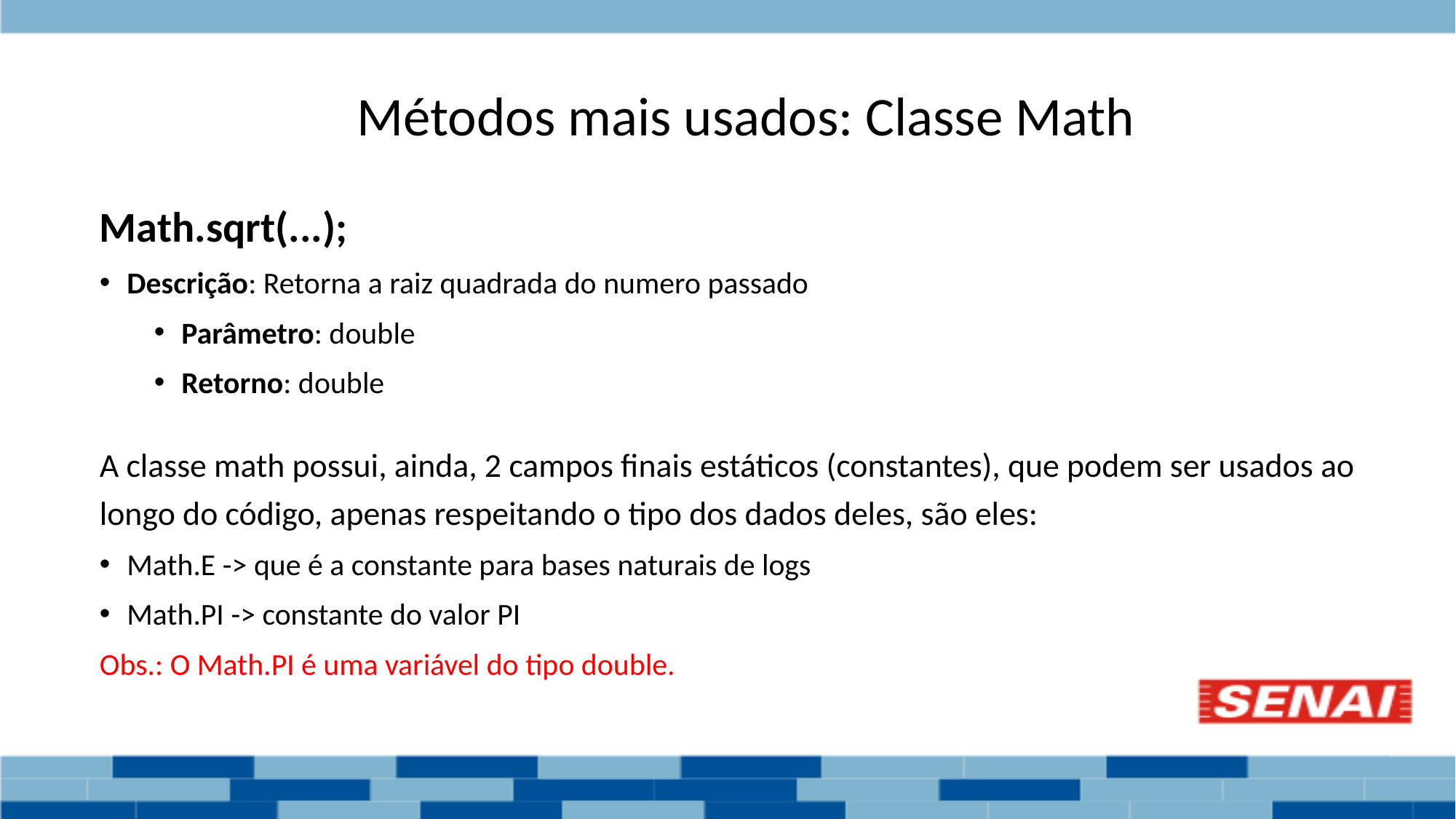

# Métodos mais usados: Classe Math
Math.sqrt(...);
Descrição: Retorna a raiz quadrada do numero passado
Parâmetro: double
Retorno: double

A classe math possui, ainda, 2 campos finais estáticos (constantes), que podem ser usados ao longo do código, apenas respeitando o tipo dos dados deles, são eles:
Math.E -> que é a constante para bases naturais de logs
Math.PI -> constante do valor PI
Obs.: O Math.PI é uma variável do tipo double.